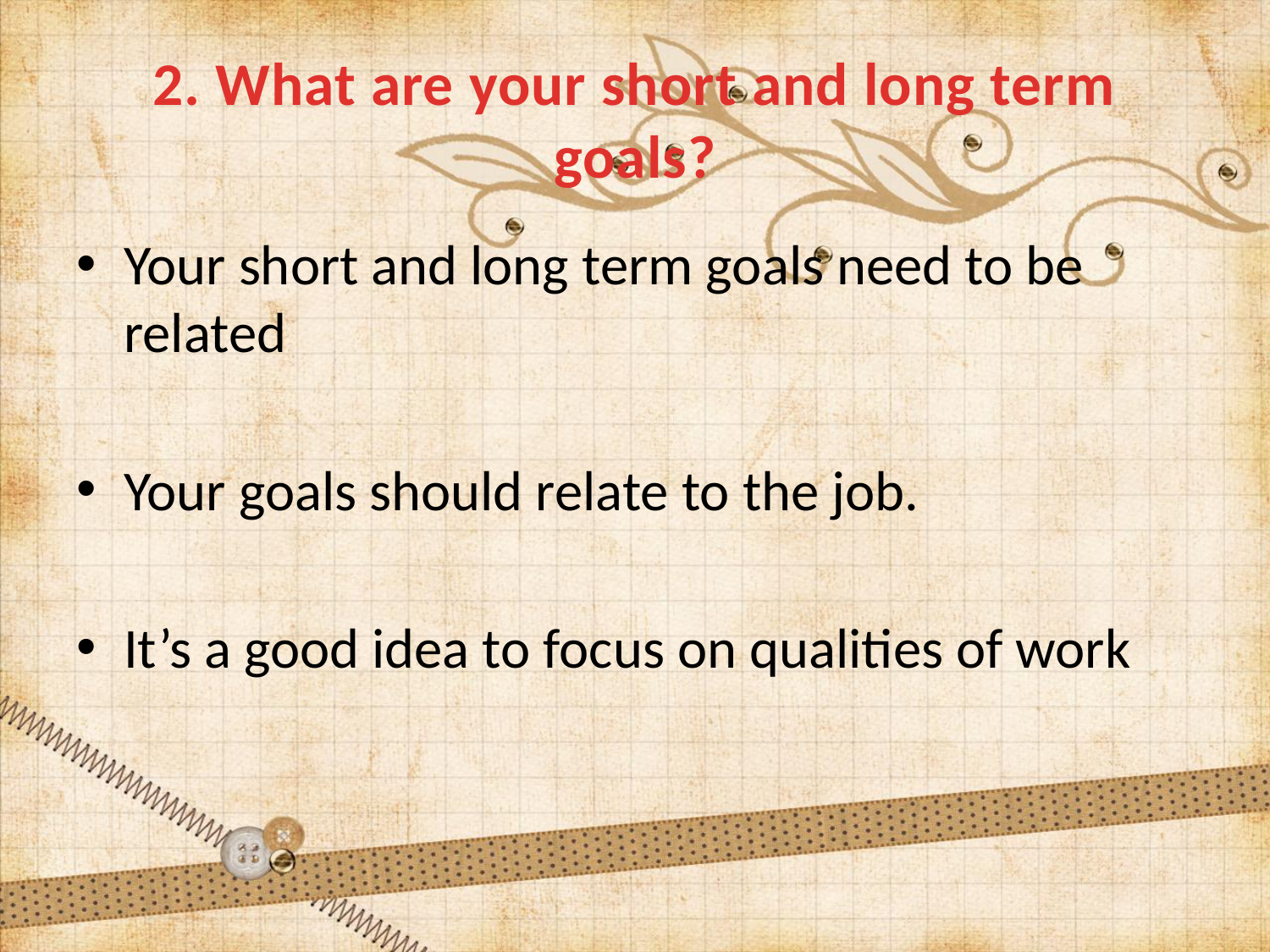

# 2. What are your short and long term goals?
Your short and long term goals need to be related

Your goals should relate to the job.

It’s a good idea to focus on qualities of work